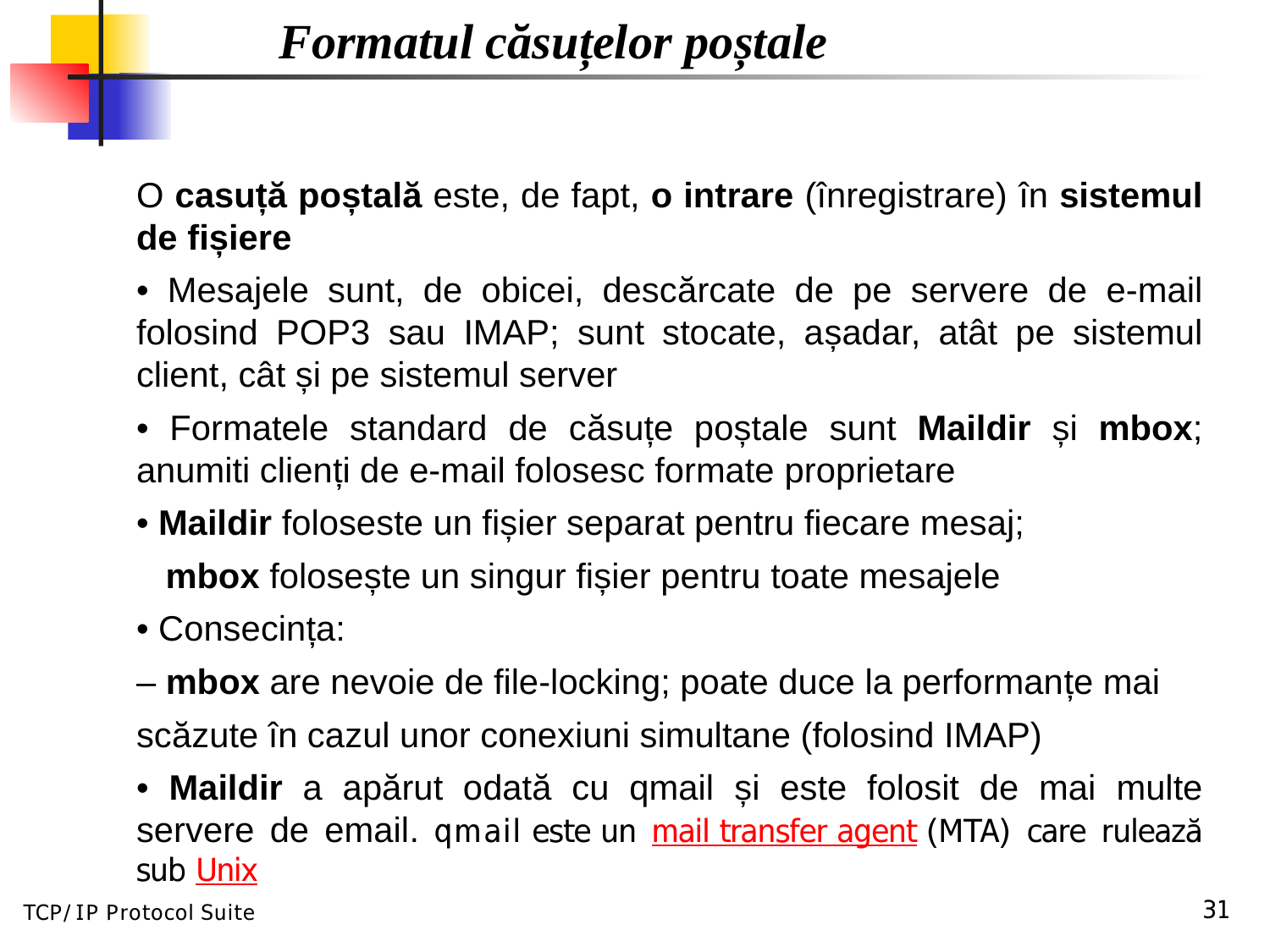

Formatul căsuțelor poștale

O casuță poștală este, de fapt, o intrare (înregistrare) în sistemul de fișiere
• Mesajele sunt, de obicei, descărcate de pe servere de e-mail folosind POP3 sau IMAP; sunt stocate, așadar, atât pe sistemul client, cât și pe sistemul server
• Formatele standard de căsuțe poștale sunt Maildir și mbox; anumiti clienți de e-mail folosesc formate proprietare
• Maildir foloseste un fișier separat pentru fiecare mesaj;
   mbox folosește un singur fișier pentru toate mesajele
• Consecința:
– mbox are nevoie de file-locking; poate duce la performanțe mai
scăzute în cazul unor conexiuni simultane (folosind IMAP)
• Maildir a apărut odată cu qmail și este folosit de mai multe servere de email. qmail este un mail transfer agent (MTA) care rulează sub Unix
31
TCP/IP Protocol Suite